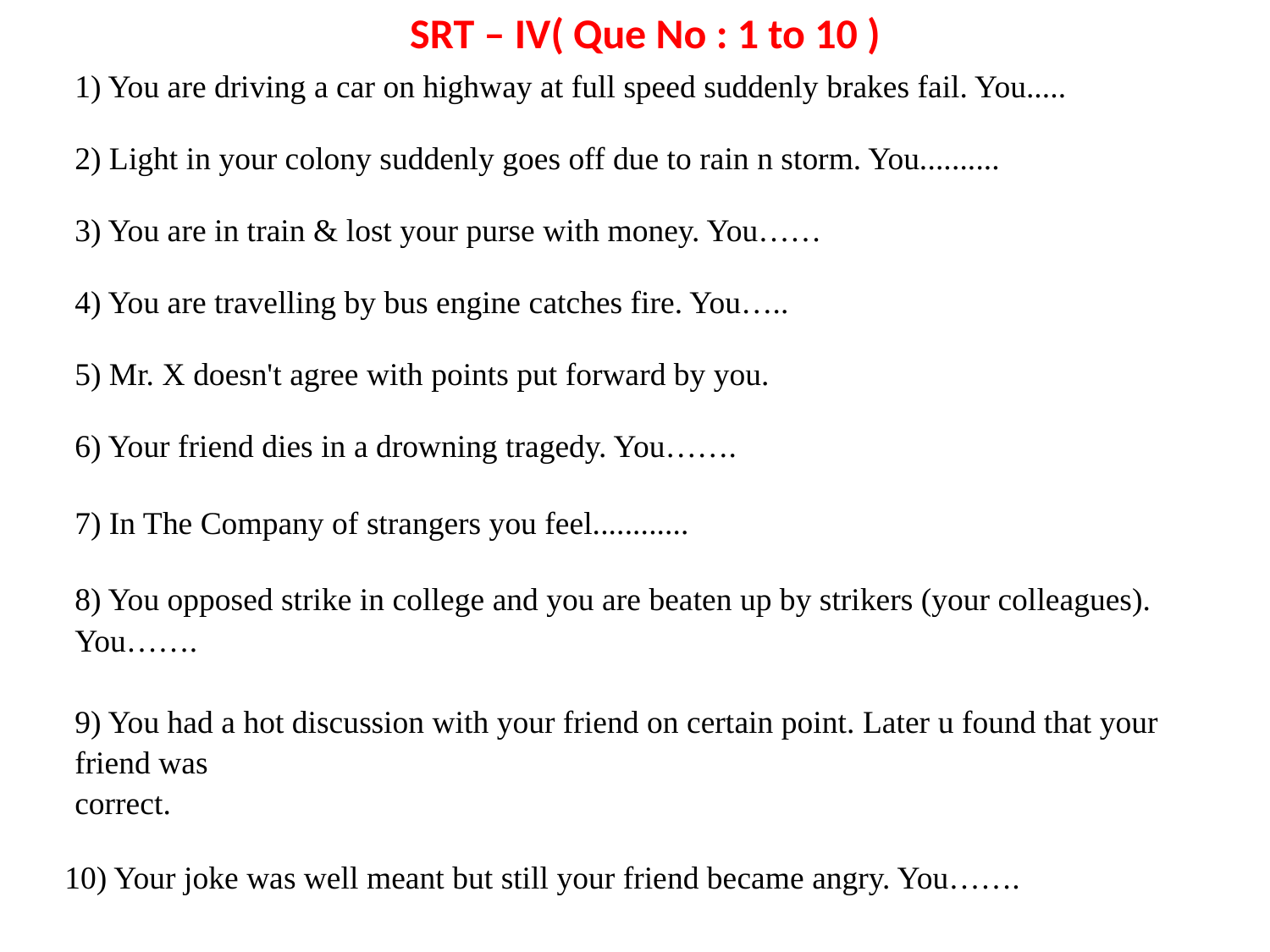

SRT – IV( Que No : 1 to 10 )
1) You are driving a car on highway at full speed suddenly brakes fail. You.....

2) Light in your colony suddenly goes off due to rain n storm. You..........

3) You are in train & lost your purse with money. You……

4) You are travelling by bus engine catches fire. You…..

5) Mr. X doesn't agree with points put forward by you.

6) Your friend dies in a drowning tragedy. You…….

7) In The Company of strangers you feel............

8) You opposed strike in college and you are beaten up by strikers (your colleagues). You…….

9) You had a hot discussion with your friend on certain point. Later u found that your friend was
correct.

10) Your joke was well meant but still your friend became angry. You…….